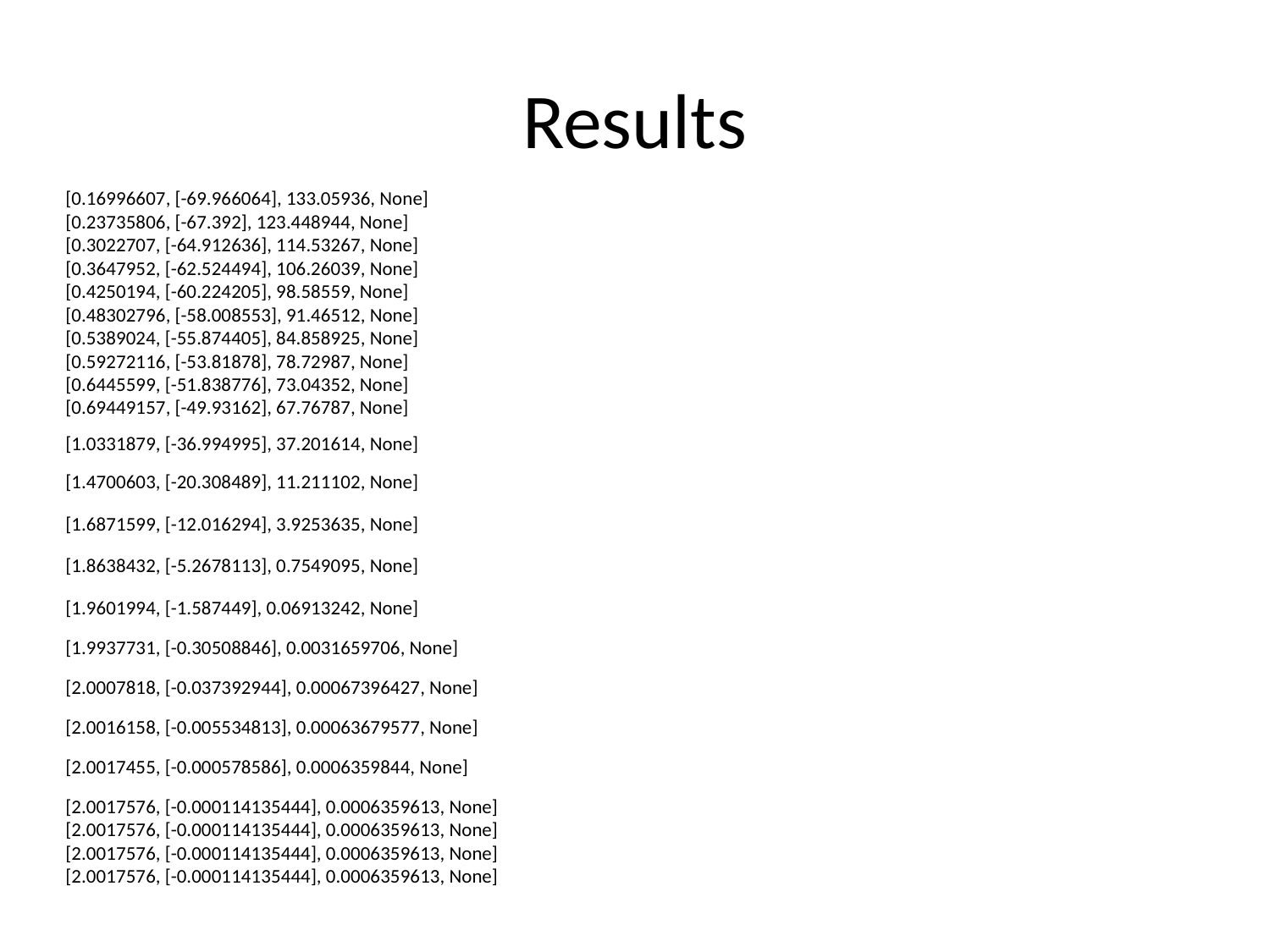

# Results
[0.16996607, [-69.966064], 133.05936, None]
[0.23735806, [-67.392], 123.448944, None]
[0.3022707, [-64.912636], 114.53267, None]
[0.3647952, [-62.524494], 106.26039, None]
[0.4250194, [-60.224205], 98.58559, None]
[0.48302796, [-58.008553], 91.46512, None]
[0.5389024, [-55.874405], 84.858925, None]
[0.59272116, [-53.81878], 78.72987, None]
[0.6445599, [-51.838776], 73.04352, None]
[0.69449157, [-49.93162], 67.76787, None]
[1.0331879, [-36.994995], 37.201614, None]
[1.4700603, [-20.308489], 11.211102, None]
[1.6871599, [-12.016294], 3.9253635, None]
[1.8638432, [-5.2678113], 0.7549095, None]
[1.9601994, [-1.587449], 0.06913242, None]
[1.9937731, [-0.30508846], 0.0031659706, None]
[2.0007818, [-0.037392944], 0.00067396427, None]
[2.0016158, [-0.005534813], 0.00063679577, None]
[2.0017455, [-0.000578586], 0.0006359844, None]
[2.0017576, [-0.000114135444], 0.0006359613, None]
[2.0017576, [-0.000114135444], 0.0006359613, None]
[2.0017576, [-0.000114135444], 0.0006359613, None]
[2.0017576, [-0.000114135444], 0.0006359613, None]